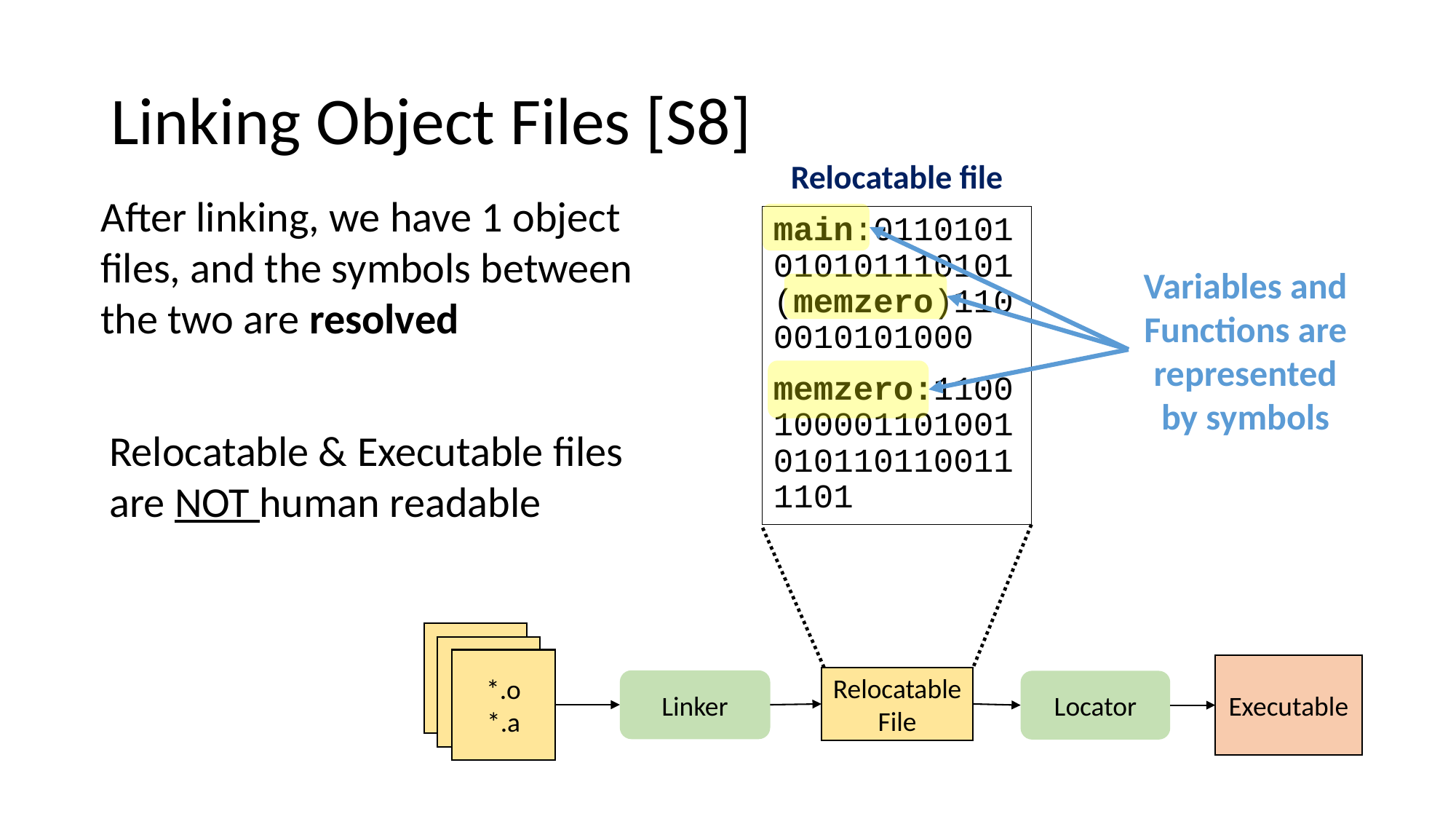

# Linking Object Files [S8]
Relocatable file
After linking, we have 1 object files, and the symbols between the two are resolved

main:0110101010101110101(memzero)1100010101000
memzero:11001000011010010101101100111101
Variables and Functions are represented by symbols

Relocatable & Executable files are NOT human readable
*.c
*.c
*.o
*.a
Executable
Relocatable File
Linker
Locator